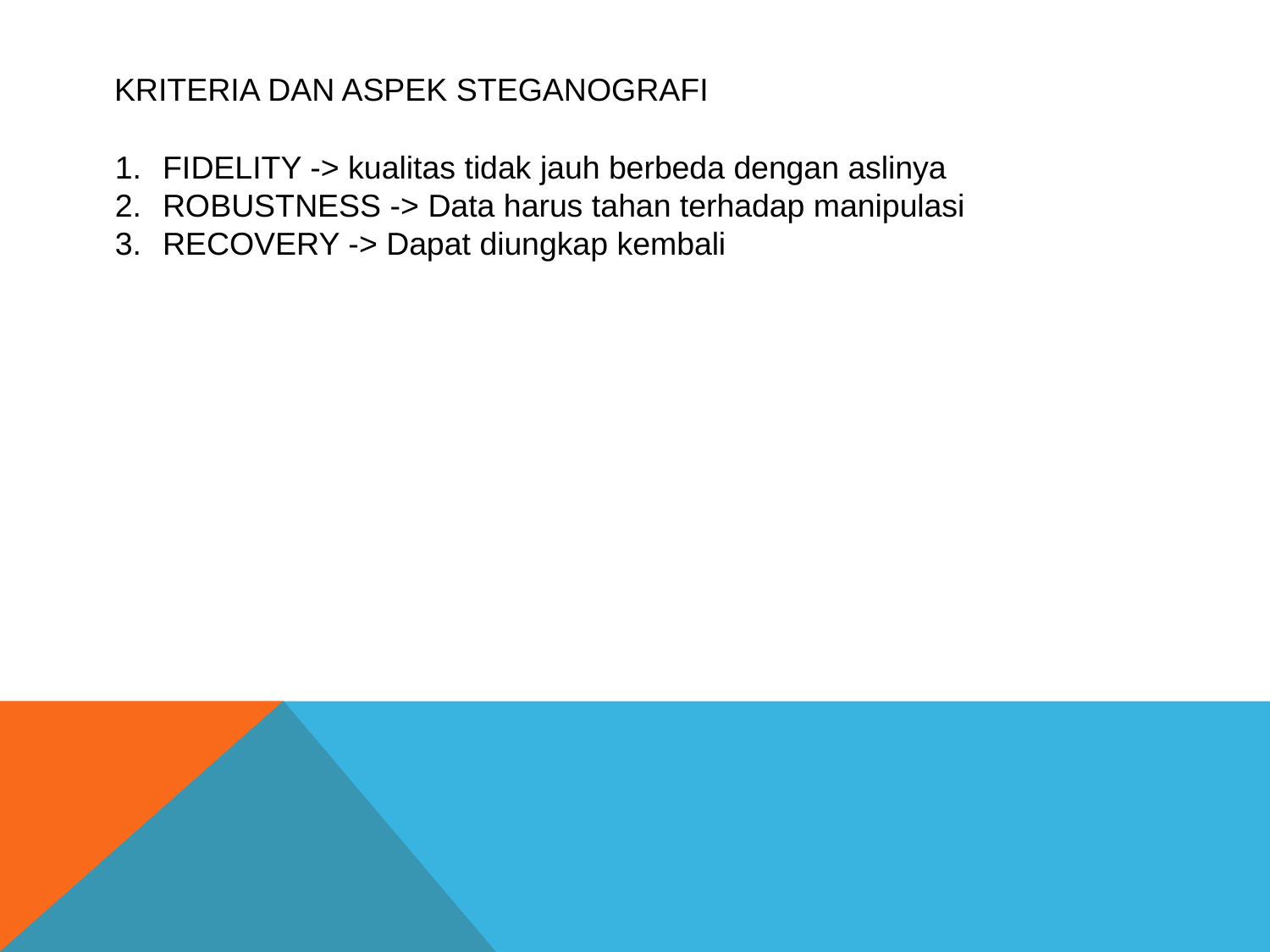

KRITERIA DAN ASPEK STEGANOGRAFI
FIDELITY -> kualitas tidak jauh berbeda dengan aslinya
ROBUSTNESS -> Data harus tahan terhadap manipulasi
RECOVERY -> Dapat diungkap kembali